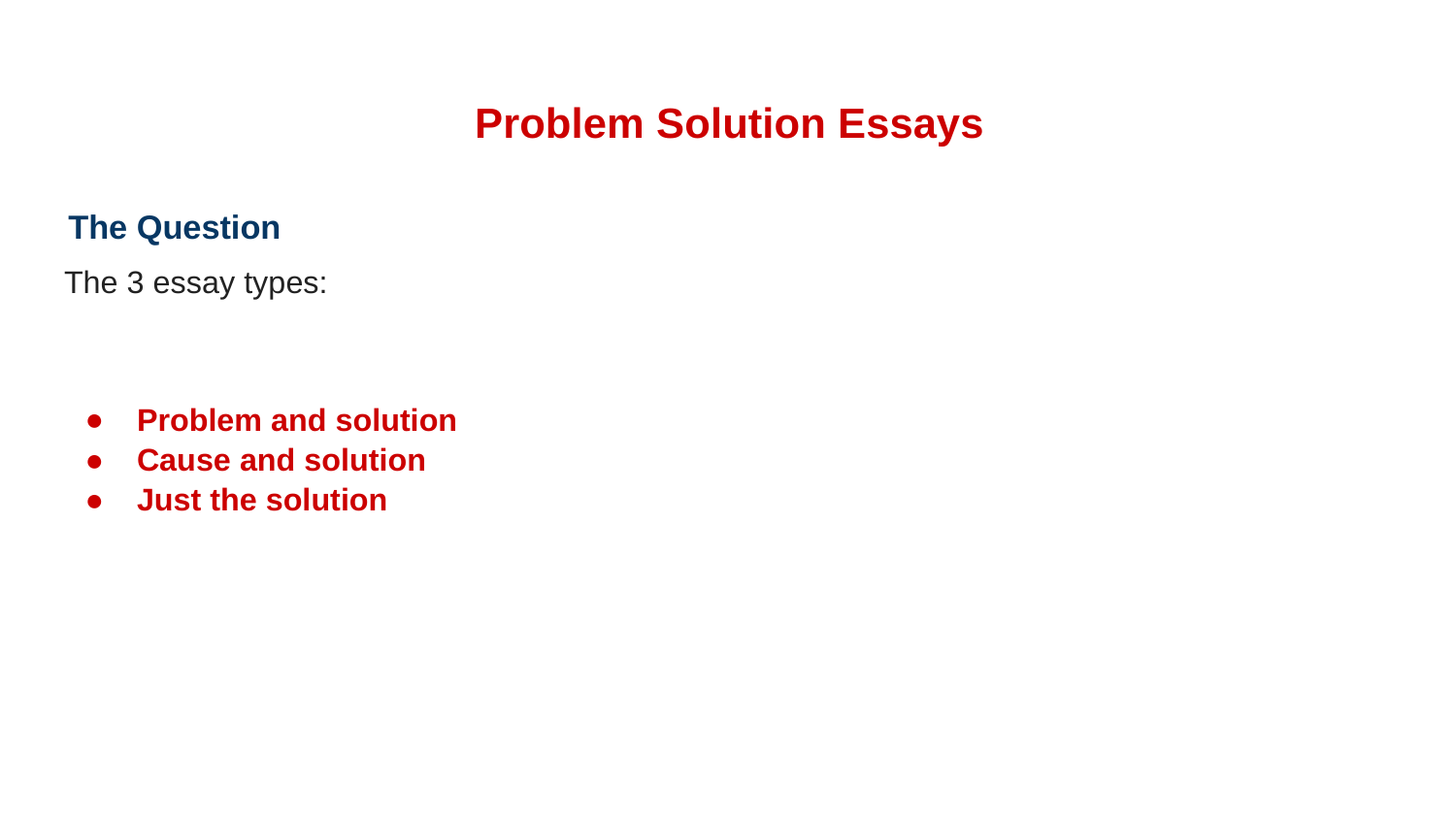

# Problem Solution Essays

The Question
The 3 essay types:

Problem and solution
Cause and solution
Just the solution